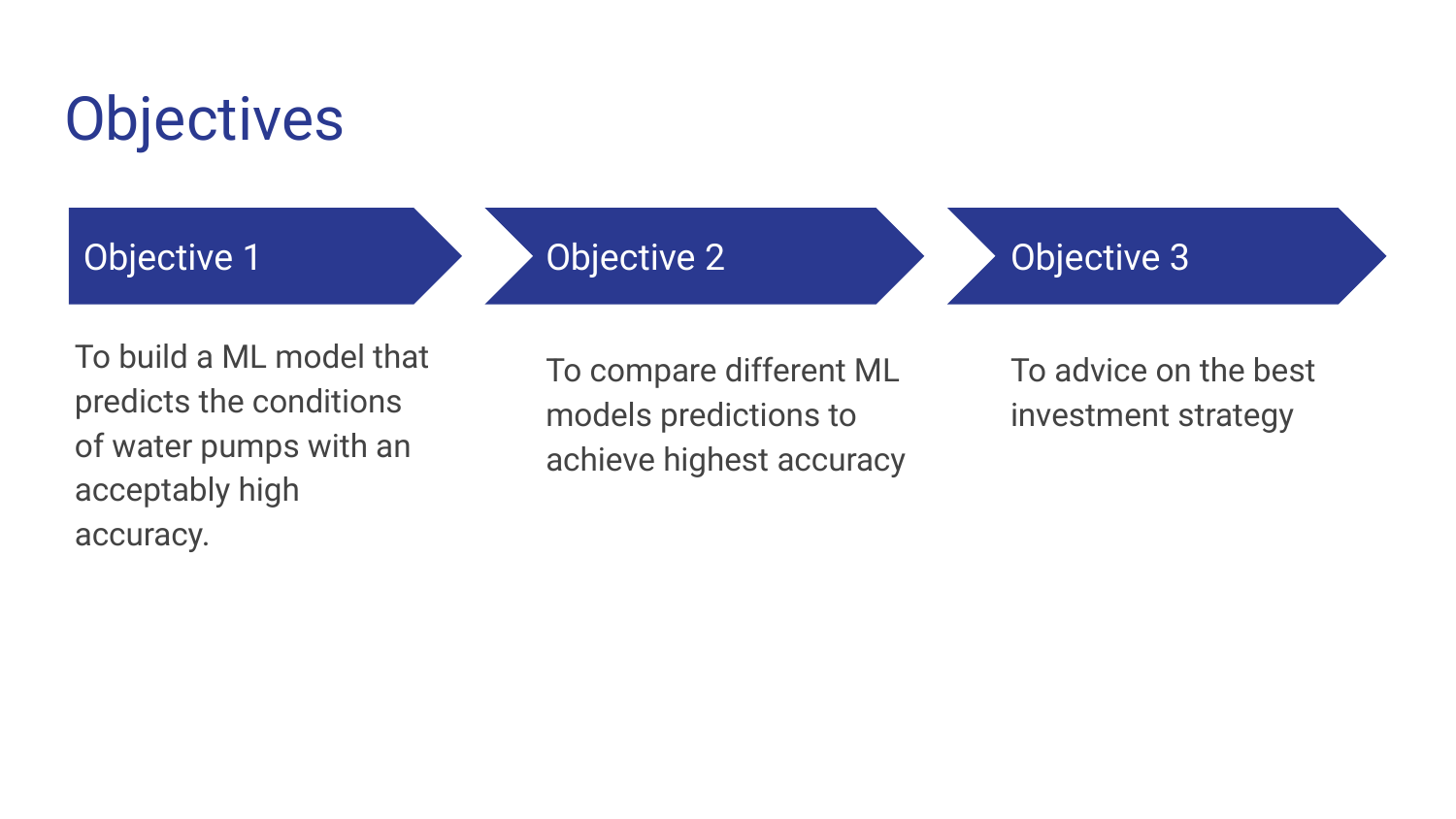

# Objectives

Objective 1
Objective 2
Objective 3
To build a ML model that predicts the conditions of water pumps with an acceptably high accuracy.
To compare different ML models predictions to achieve highest accuracy
To advice on the best investment strategy